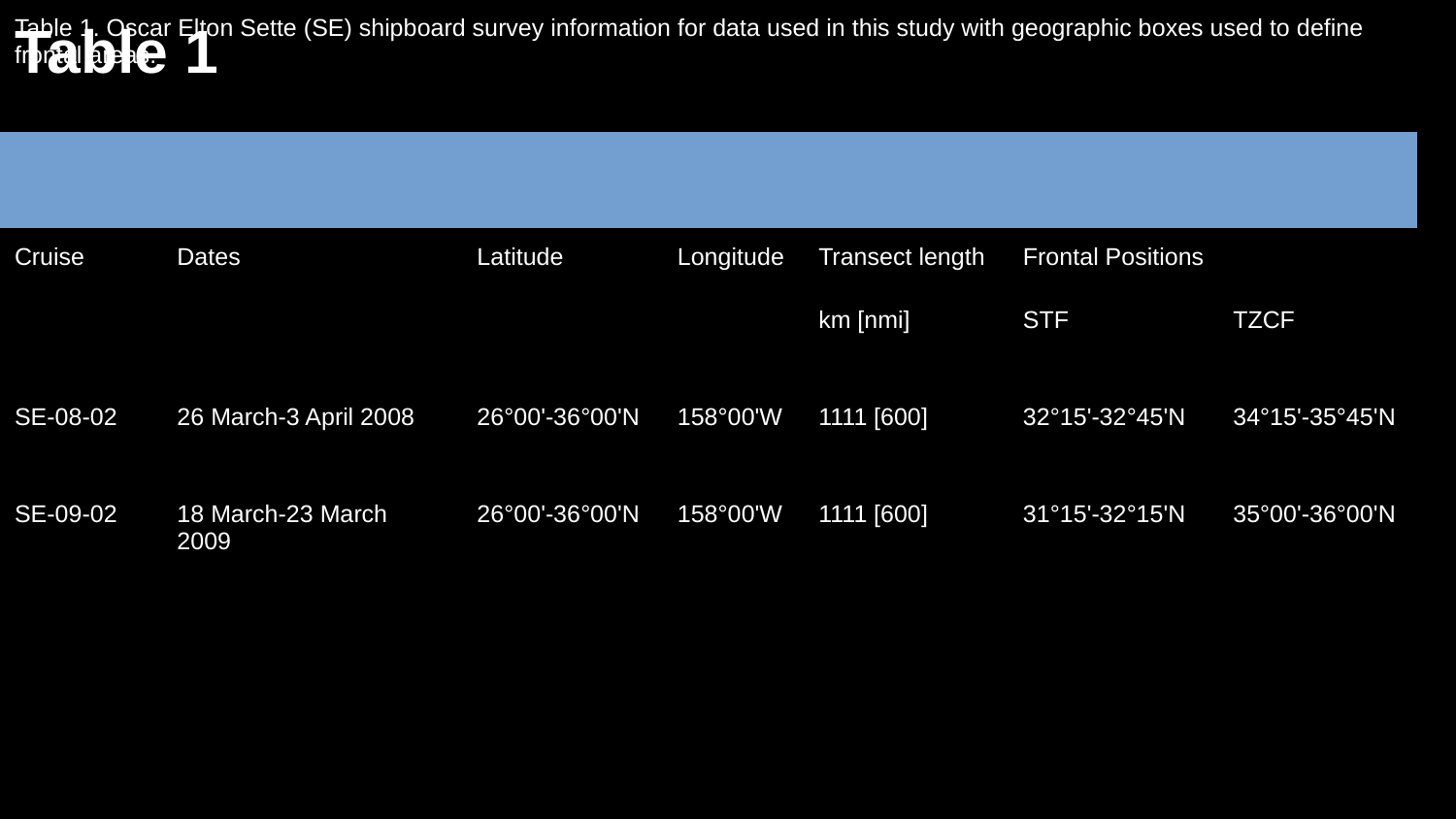

# Table 1
| Table 1. Oscar Elton Sette (SE) shipboard survey information for data used in this study with geographic boxes used to define frontal areas. |  |  |  |  |  |  |
| --- | --- | --- | --- | --- | --- | --- |
|  |  |  |  |  |  |  |
| Cruise | Dates | Latitude | Longitude | Transect length | Frontal Positions |  |
|  |  |  |  | km [nmi] | STF | TZCF |
| SE-08-02 | 26 March-3 April 2008 | 26°00'-36°00'N | 158°00'W | 1111 [600] | 32°15'-32°45'N | 34°15'-35°45'N |
| SE-09-02 | 18 March-23 March 2009 | 26°00'-36°00'N | 158°00'W | 1111 [600] | 31°15'-32°15'N | 35°00'-36°00'N |
| SE-11-02 | 10 March-23 March 2011 | 26°00'-36°00'N | 158°00'W | 1111 [600] | 31°15'-32°15'N | 33°15'-34°15'N |